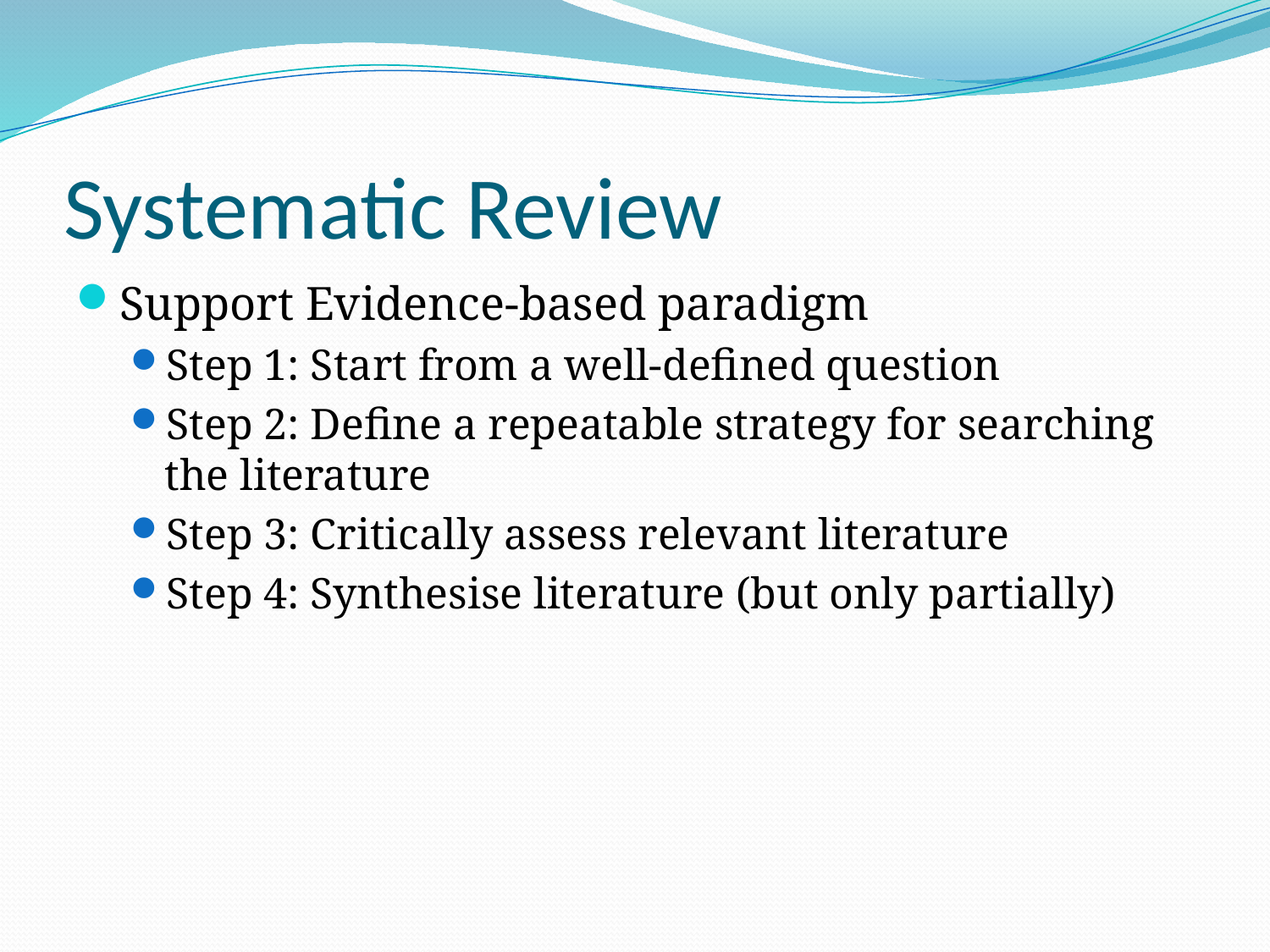

# Systematic Review
Support Evidence-based paradigm
Step 1: Start from a well-defined question
Step 2: Define a repeatable strategy for searching the literature
Step 3: Critically assess relevant literature
Step 4: Synthesise literature (but only partially)